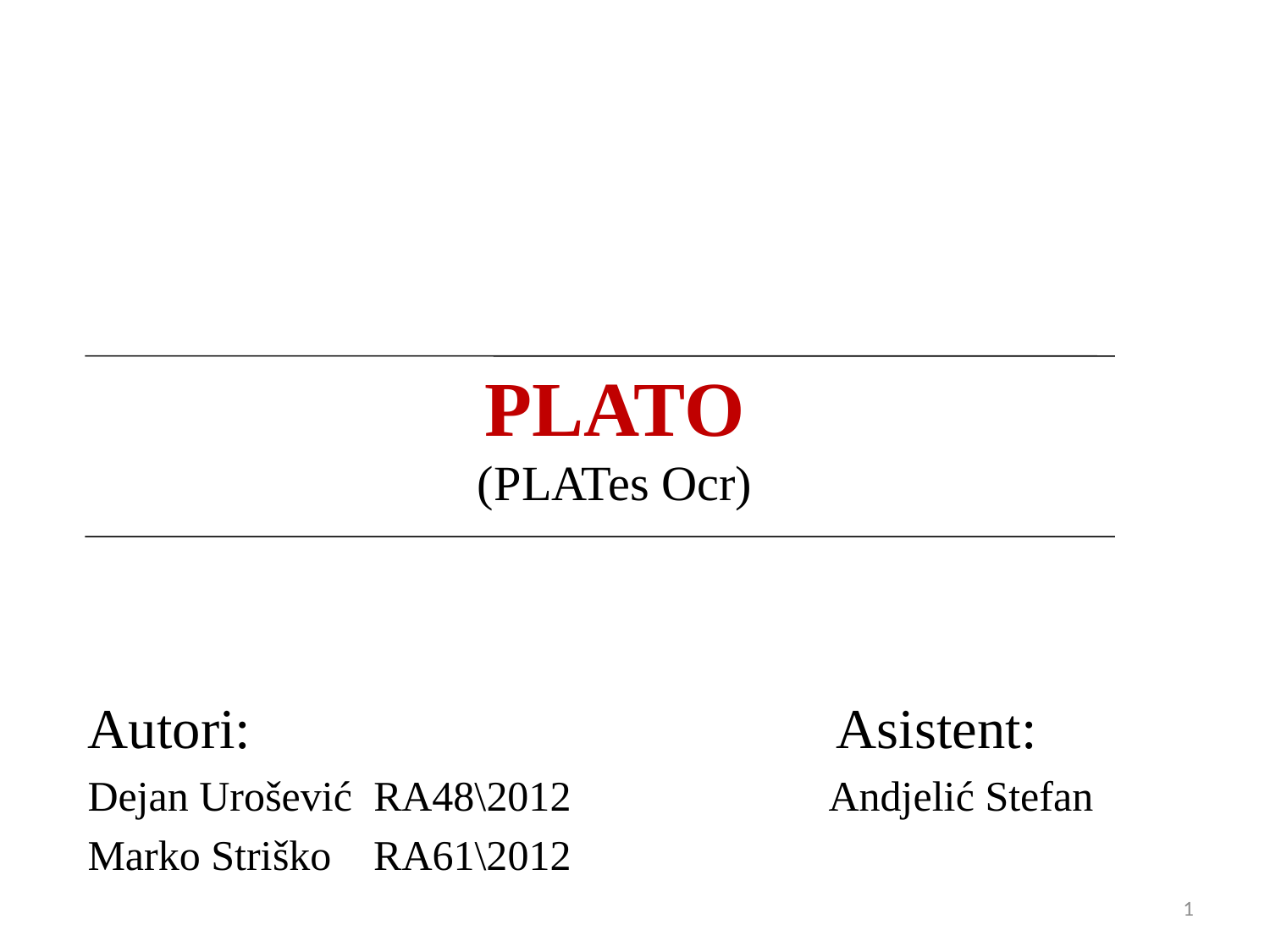

# PLATO (PLATes Ocr)

Autori:				        Asistent:
Dejan Urošević  RA48\2012		          Andjelić Stefan
Marko Striško    RA61\2012
1